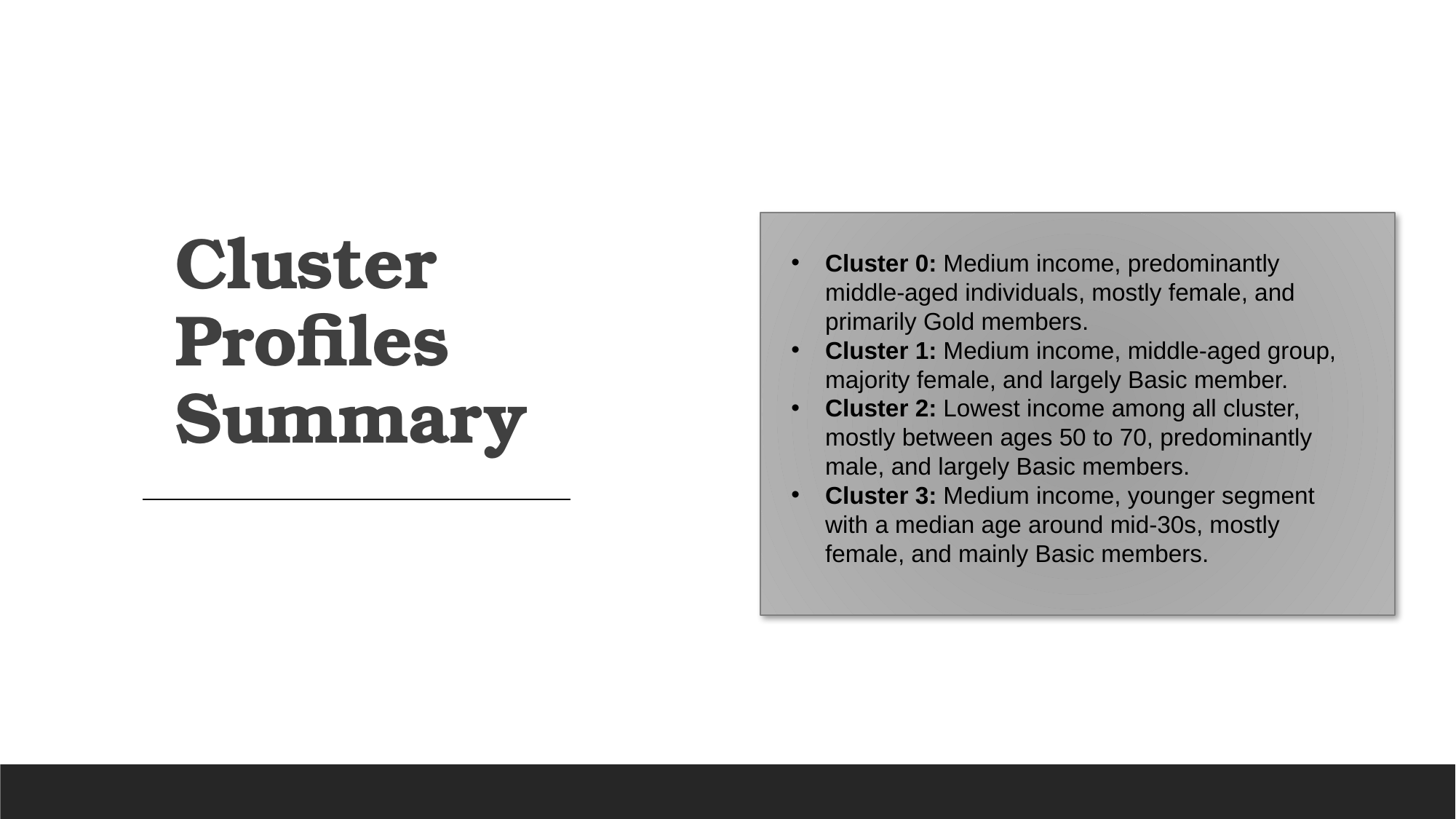

Cluster Profiles Summary
Cluster 0: Medium income, predominantly middle-aged individuals, mostly female, and primarily Gold members.
Cluster 1: Medium income, middle-aged group, majority female, and largely Basic member.
Cluster 2: Lowest income among all cluster, mostly between ages 50 to 70, predominantly male, and largely Basic members.
Cluster 3: Medium income, younger segment with a median age around mid-30s, mostly female, and mainly Basic members.